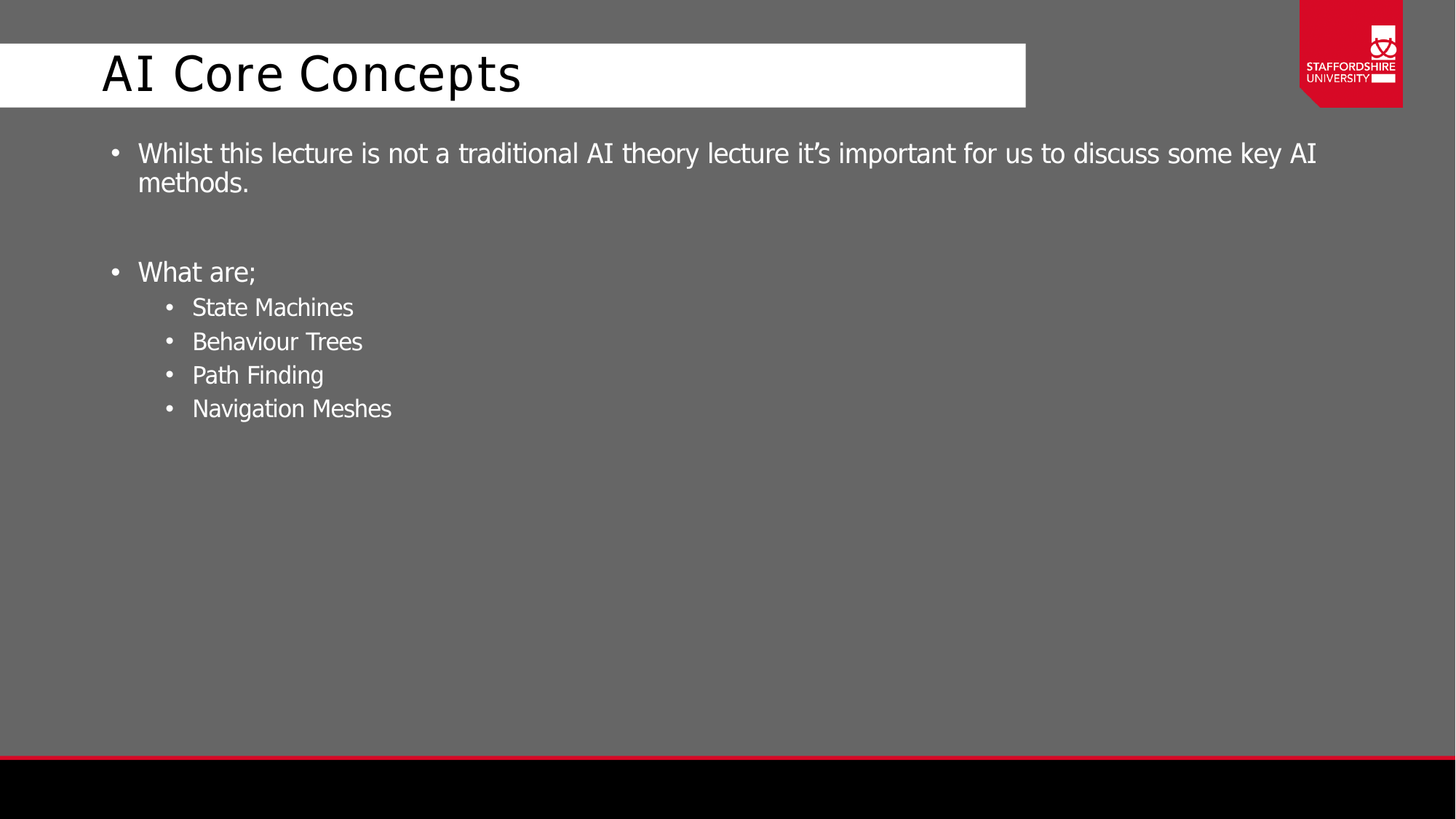

# AI Core Concepts
Whilst this lecture is not a traditional AI theory lecture it’s important for us to discuss some key AI methods.

What are;
State Machines
Behaviour Trees
Path Finding
Navigation Meshes